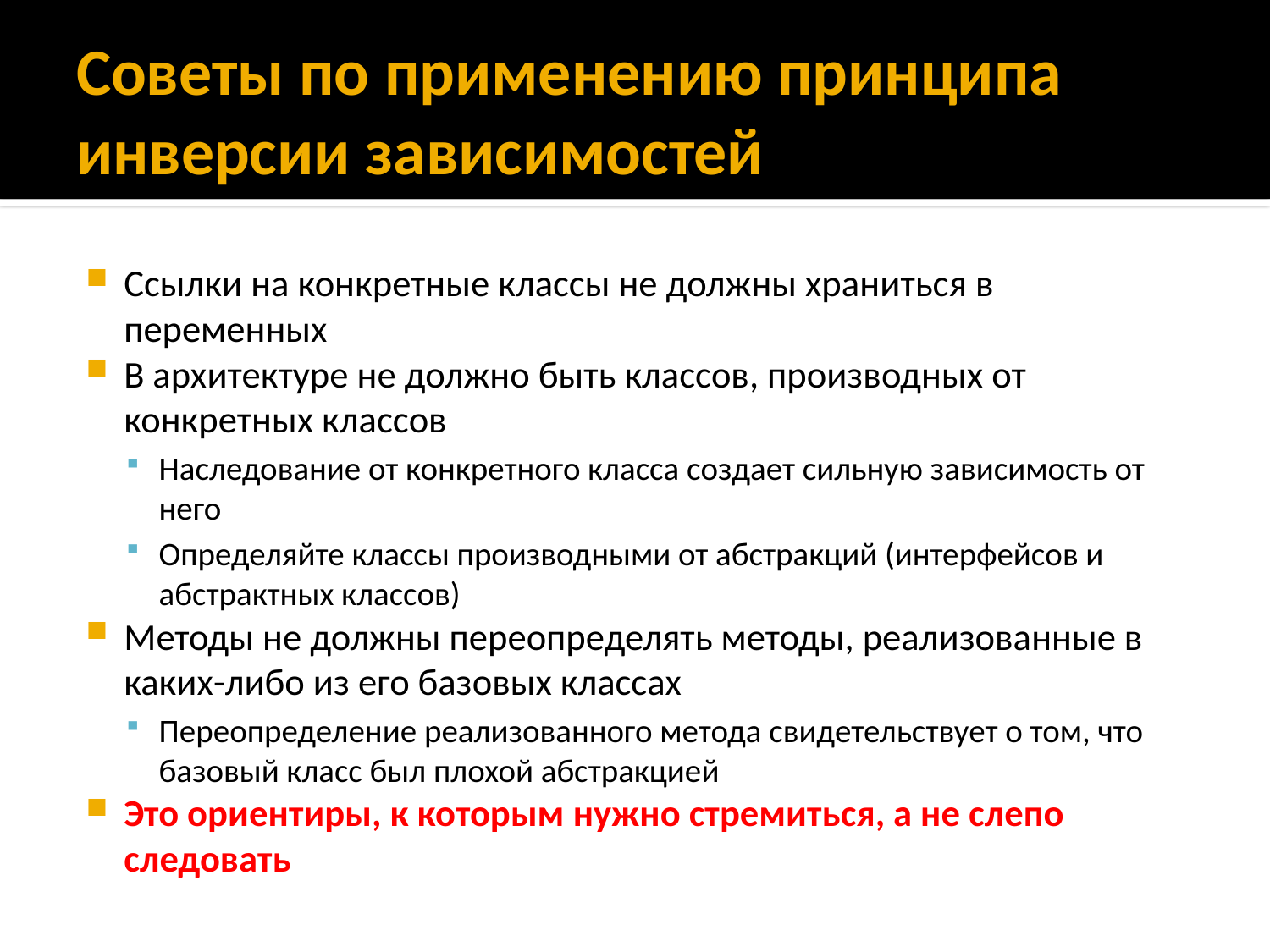

# Советы по применению принципа инверсии зависимостей
Ссылки на конкретные классы не должны храниться в переменных
В архитектуре не должно быть классов, производных от конкретных классов
Наследование от конкретного класса создает сильную зависимость от него
Определяйте классы производными от абстракций (интерфейсов и абстрактных классов)
Методы не должны переопределять методы, реализованные в каких-либо из его базовых классах
Переопределение реализованного метода свидетельствует о том, что базовый класс был плохой абстракцией
Это ориентиры, к которым нужно стремиться, а не слепо следовать